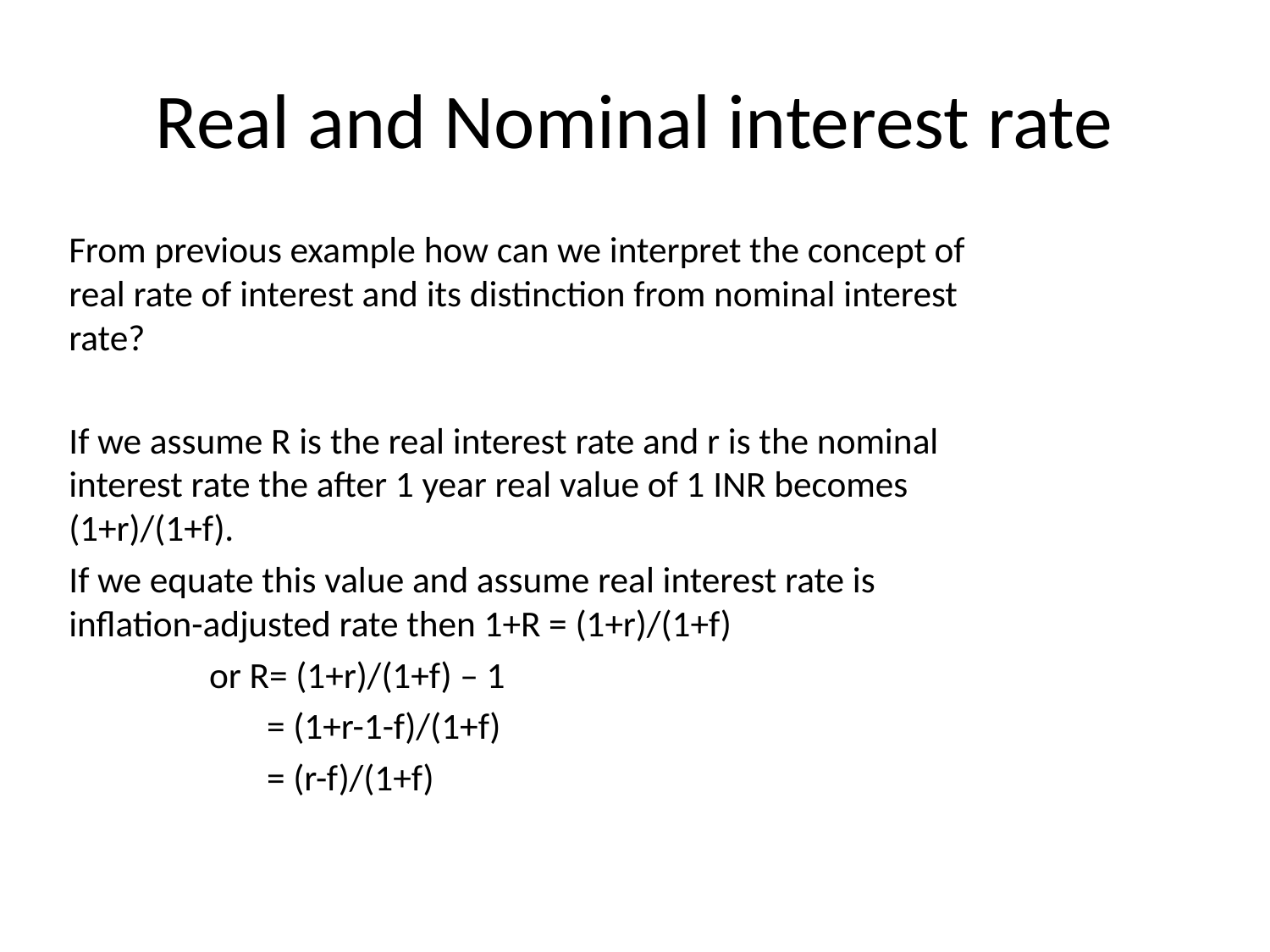

# Real and Nominal interest rate

From previous example how can we interpret the concept of real rate of interest and its distinction from nominal interest rate?

If we assume R is the real interest rate and r is the nominal interest rate the after 1 year real value of 1 INR becomes (1+r)/(1+f).
If we equate this value and assume real interest rate is inflation-adjusted rate then 1+R = (1+r)/(1+f)
                 or R= (1+r)/(1+f) – 1
                        = (1+r-1-f)/(1+f)
                        = (r-f)/(1+f)